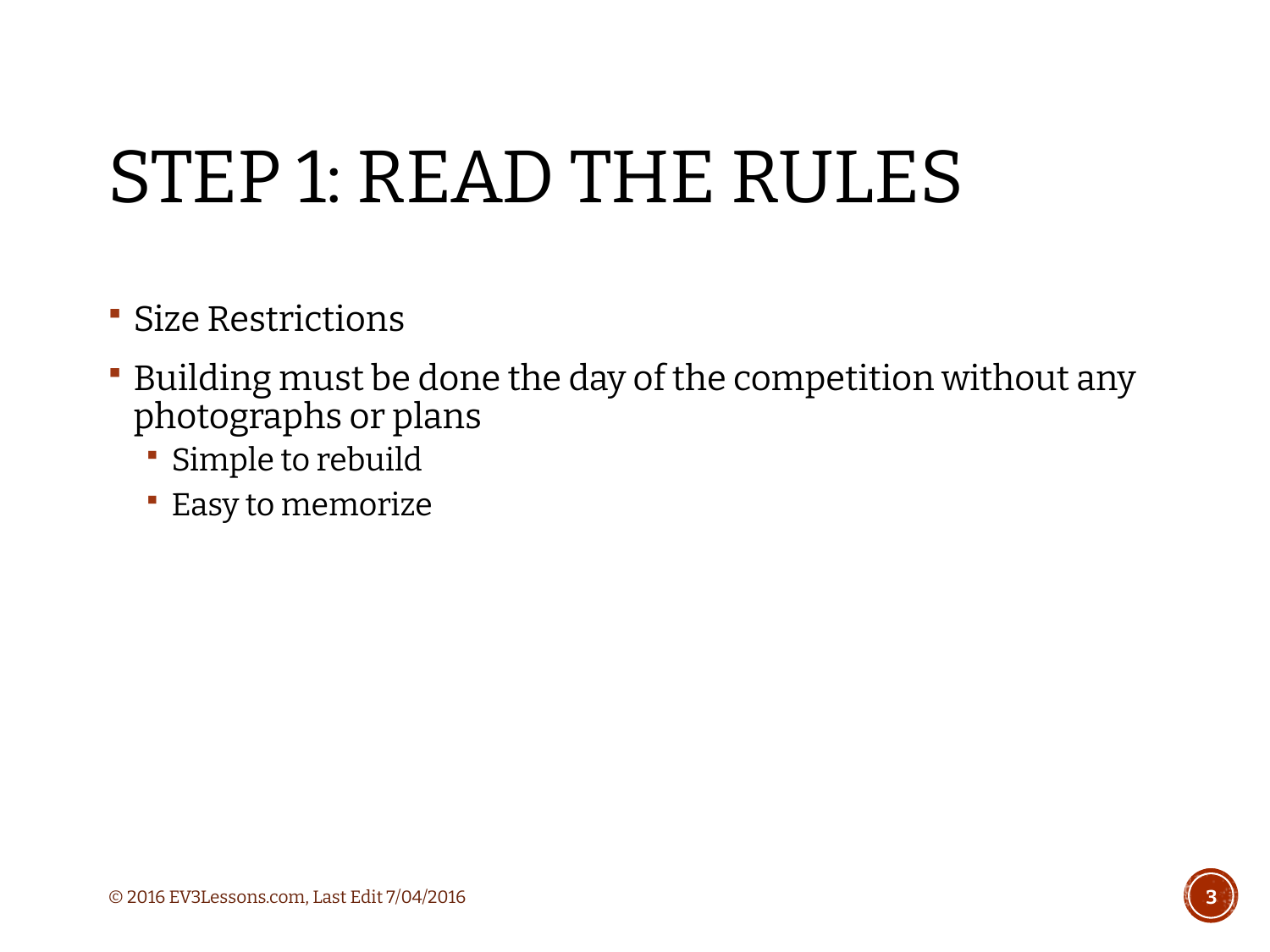

# STEP 1: READ THE RULES
Size Restrictions
Building must be done the day of the competition without any photographs or plans
Simple to rebuild
Easy to memorize
© 2016 EV3Lessons.com, Last Edit 7/04/2016
3